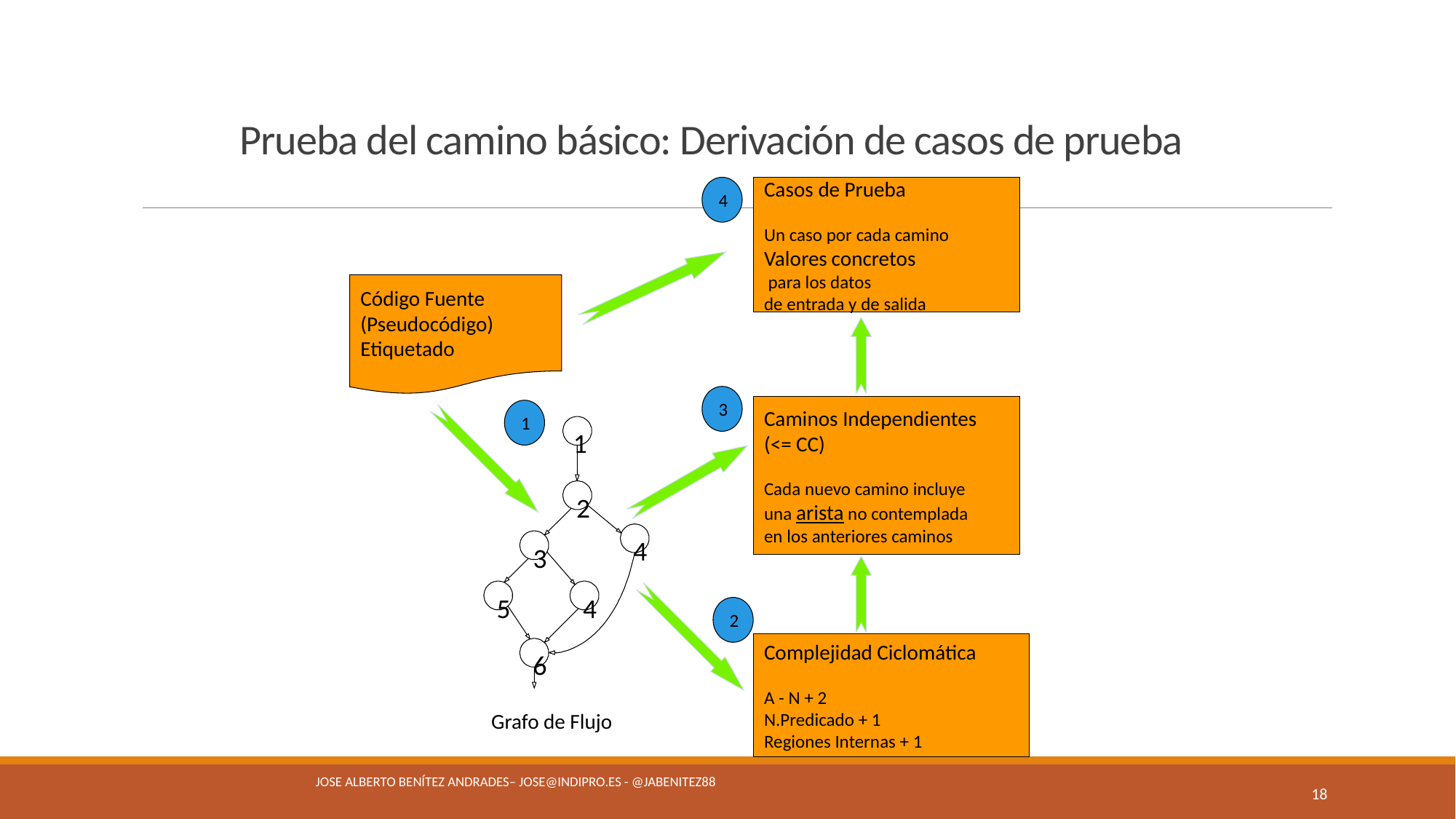

# Prueba del camino básico: Derivación de casos de prueba
4
Casos de Prueba

Un caso por cada camino
Valores concretos
 para los datos
de entrada y de salida

Código Fuente
(Pseudocódigo)
Etiquetado

3
Caminos Independientes
(<= CC)

Cada nuevo camino incluye
una arista no contemplada
en los anteriores caminos
1

1

2

4
3

5
4

6

2

Complejidad Ciclomática

A - N + 2
N.Predicado + 1
Regiones Internas + 1
Grafo de Flujo
Jose Alberto Benítez Andrades– jose@indipro.es - @jabenitez88
18